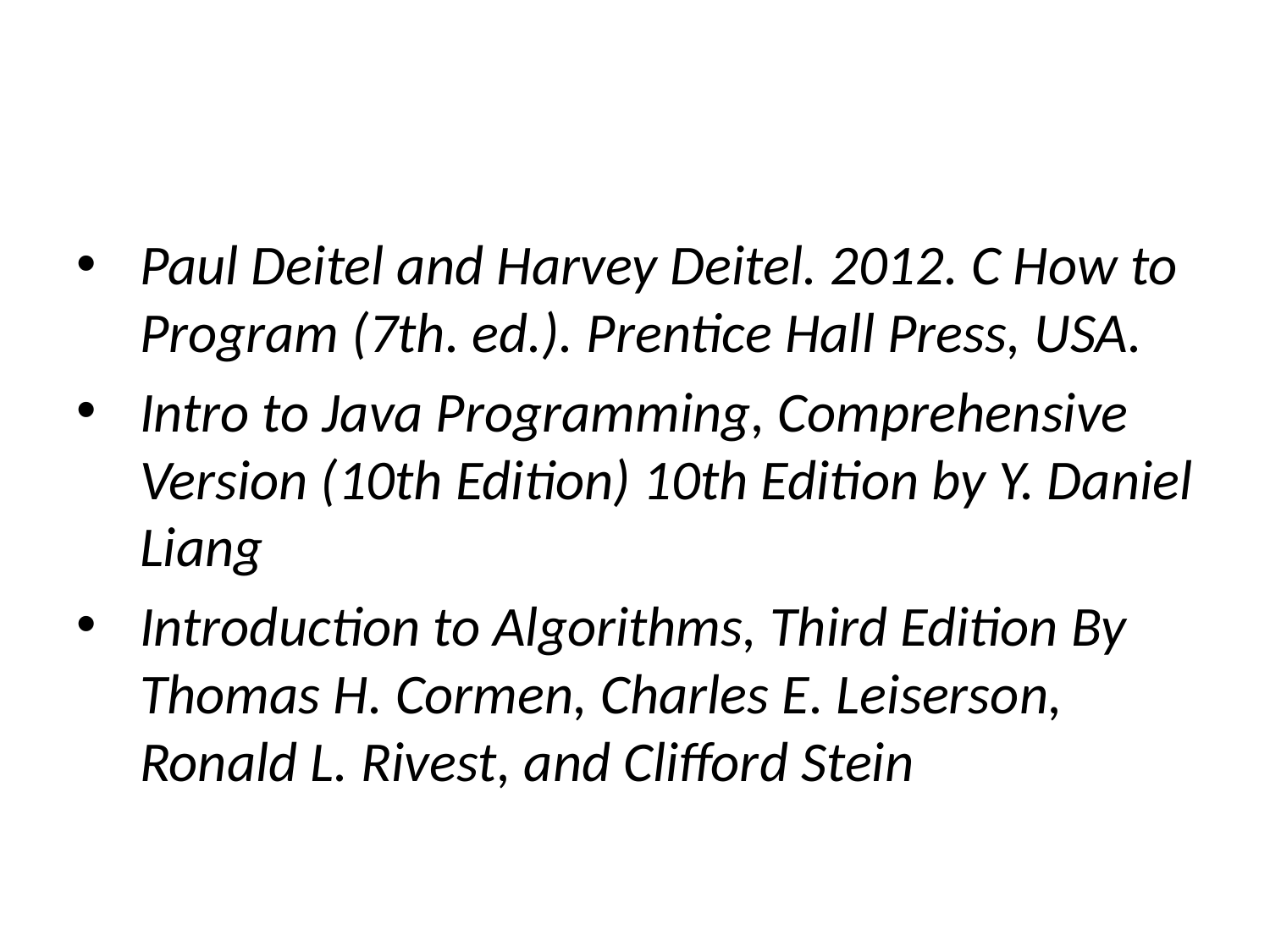

Paul Deitel and Harvey Deitel. 2012. C How to Program (7th. ed.). Prentice Hall Press, USA.
Intro to Java Programming, Comprehensive Version (10th Edition) 10th Edition by Y. Daniel Liang
Introduction to Algorithms, Third Edition By Thomas H. Cormen, Charles E. Leiserson, Ronald L. Rivest, and Clifford Stein